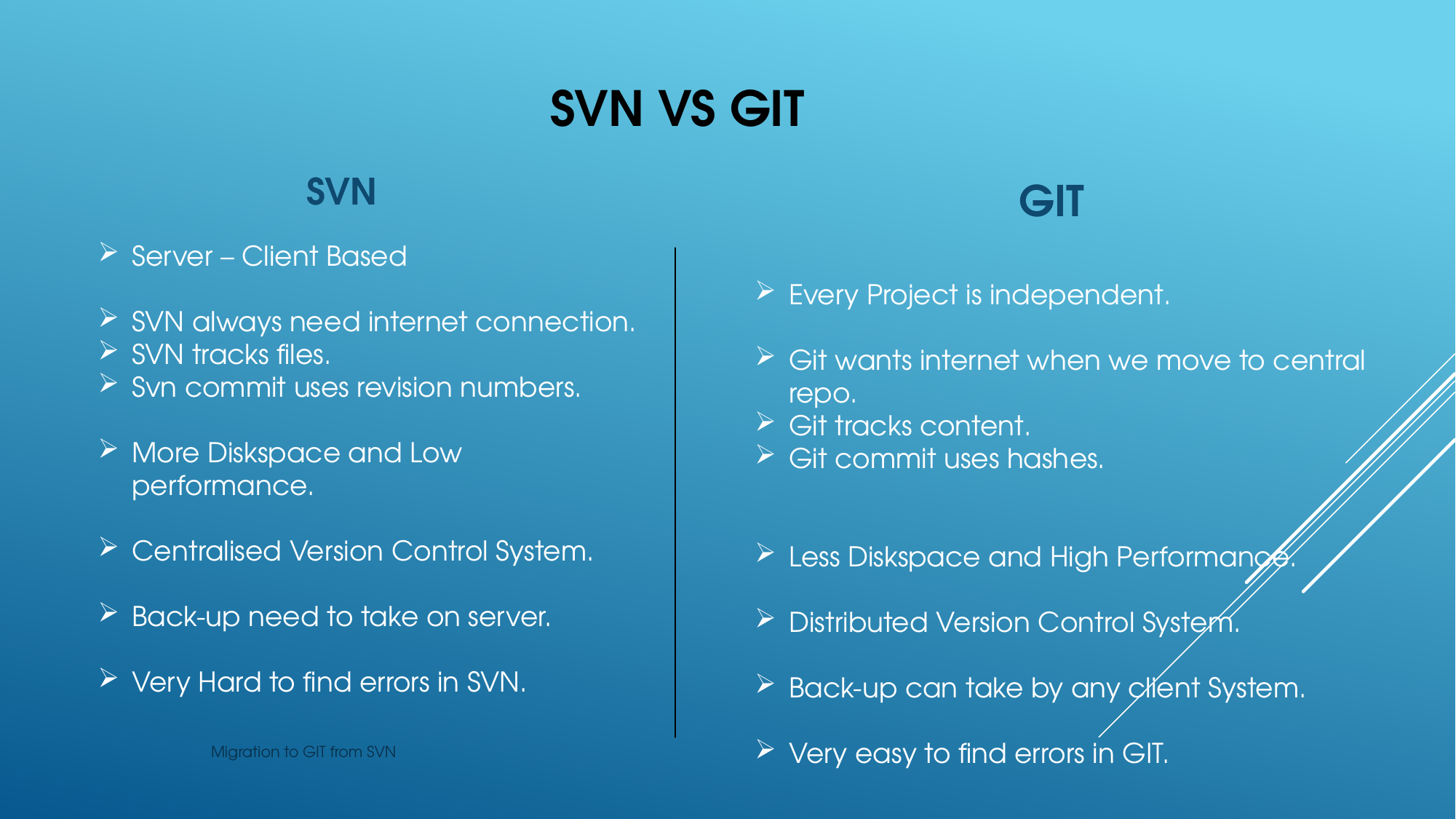

# SVN Vs GIT
SVN
GIT

Server – Client Based

SVN always need internet connection.
SVN tracks files.
Svn commit uses revision numbers.

More Diskspace and Low performance.

Centralised Version Control System.

Back-up need to take on server.

Very Hard to find errors in SVN.

Every Project is independent.

Git wants internet when we move to central repo.
Git tracks content.
Git commit uses hashes.

Less Diskspace and High Performance.

Distributed Version Control System.

Back-up can take by any client System.

Very easy to find errors in GIT.

Migration to GIT from SVN